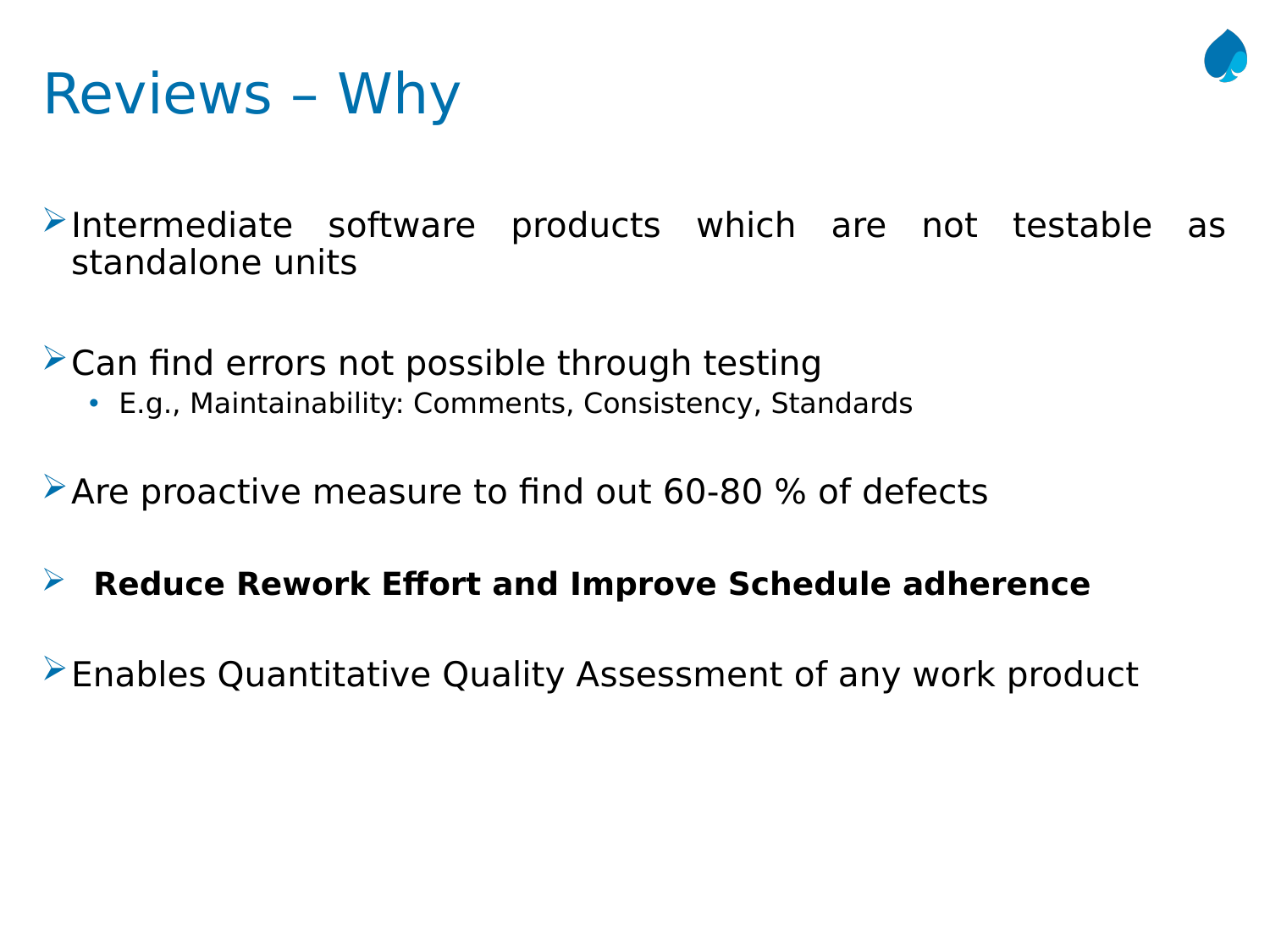

# Reviews – Why
Intermediate software products which are not testable as standalone units

Can find errors not possible through testing
E.g., Maintainability: Comments, Consistency, Standards

Are proactive measure to find out 60-80 % of defects

  Reduce Rework Effort and Improve Schedule adherence

Enables Quantitative Quality Assessment of any work product